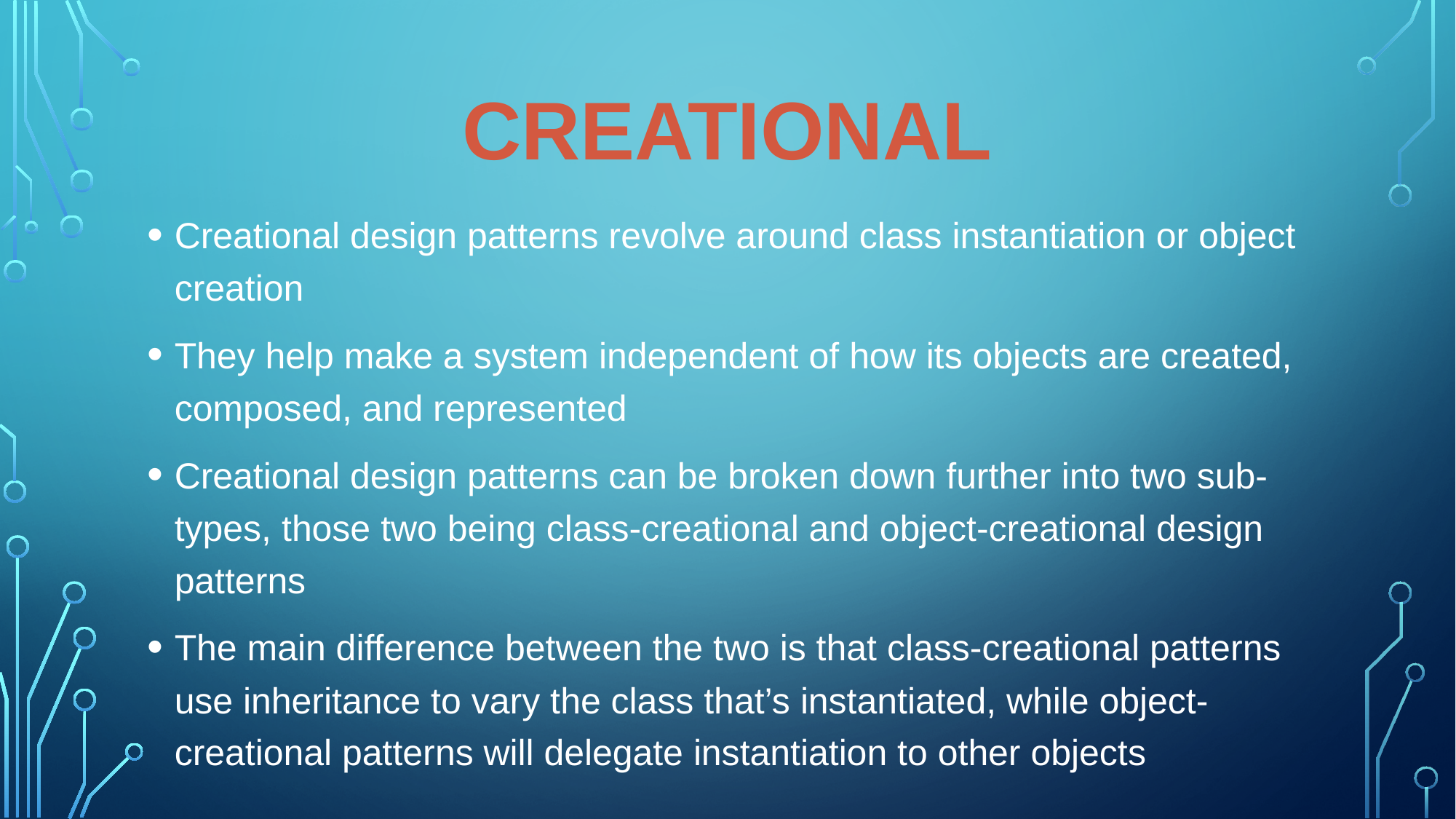

CREATIONAL
Creational design patterns revolve around class instantiation or object creation
They help make a system independent of how its objects are created, composed, and represented
Creational design patterns can be broken down further into two sub-types, those two being class-creational and object-creational design patterns
The main difference between the two is that class-creational patterns use inheritance to vary the class that’s instantiated, while object-creational patterns will delegate instantiation to other objects